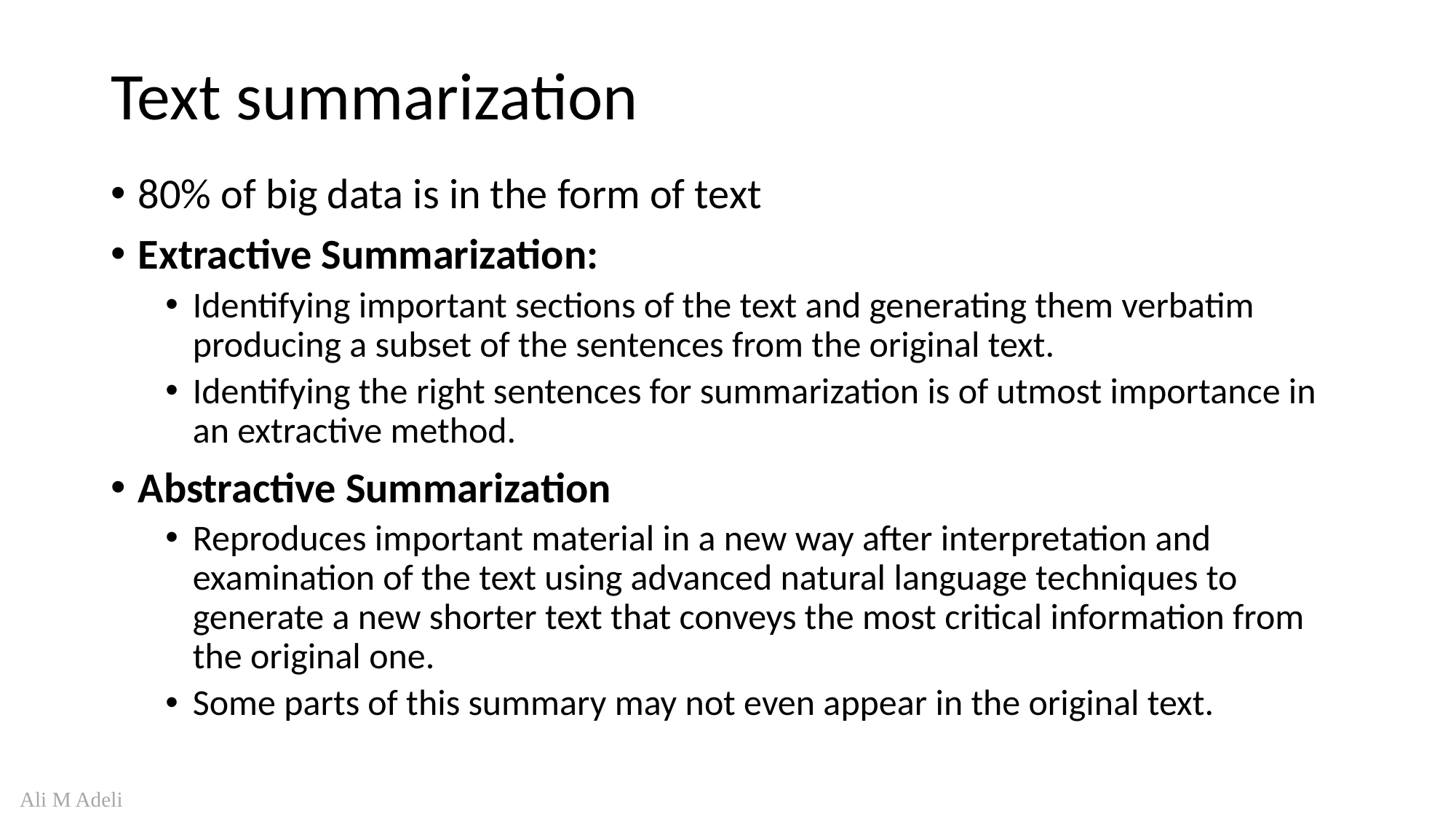

# Text summarization
80% of big data is in the form of text
Extractive Summarization:
Identifying important sections of the text and generating them verbatim producing a subset of the sentences from the original text.
Identifying the right sentences for summarization is of utmost importance in an extractive method.
Abstractive Summarization
Reproduces important material in a new way after interpretation and examination of the text using advanced natural language techniques to generate a new shorter text that conveys the most critical information from the original one.
Some parts of this summary may not even appear in the original text.